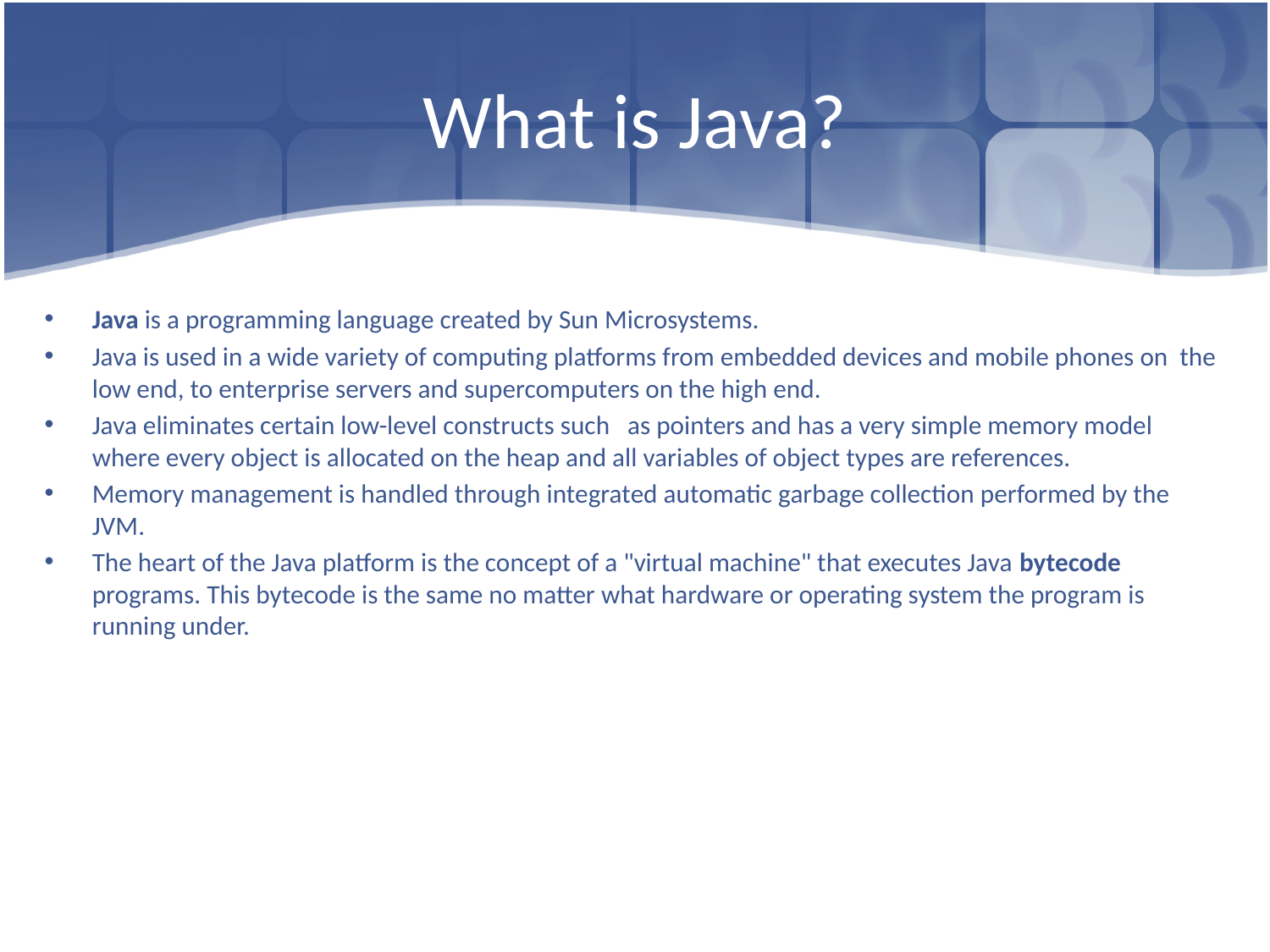

# What is Java?
Java is a programming language created by Sun Microsystems.
Java is used in a wide variety of computing platforms from embedded devices and mobile phones on  the low end, to enterprise servers and supercomputers on the high end.
Java eliminates certain low-level constructs such   as pointers and has a very simple memory model where every object is allocated on the heap and all variables of object types are references.
Memory management is handled through integrated automatic garbage collection performed by the JVM.
The heart of the Java platform is the concept of a "virtual machine" that executes Java bytecode programs. This bytecode is the same no matter what hardware or operating system the program is running under.